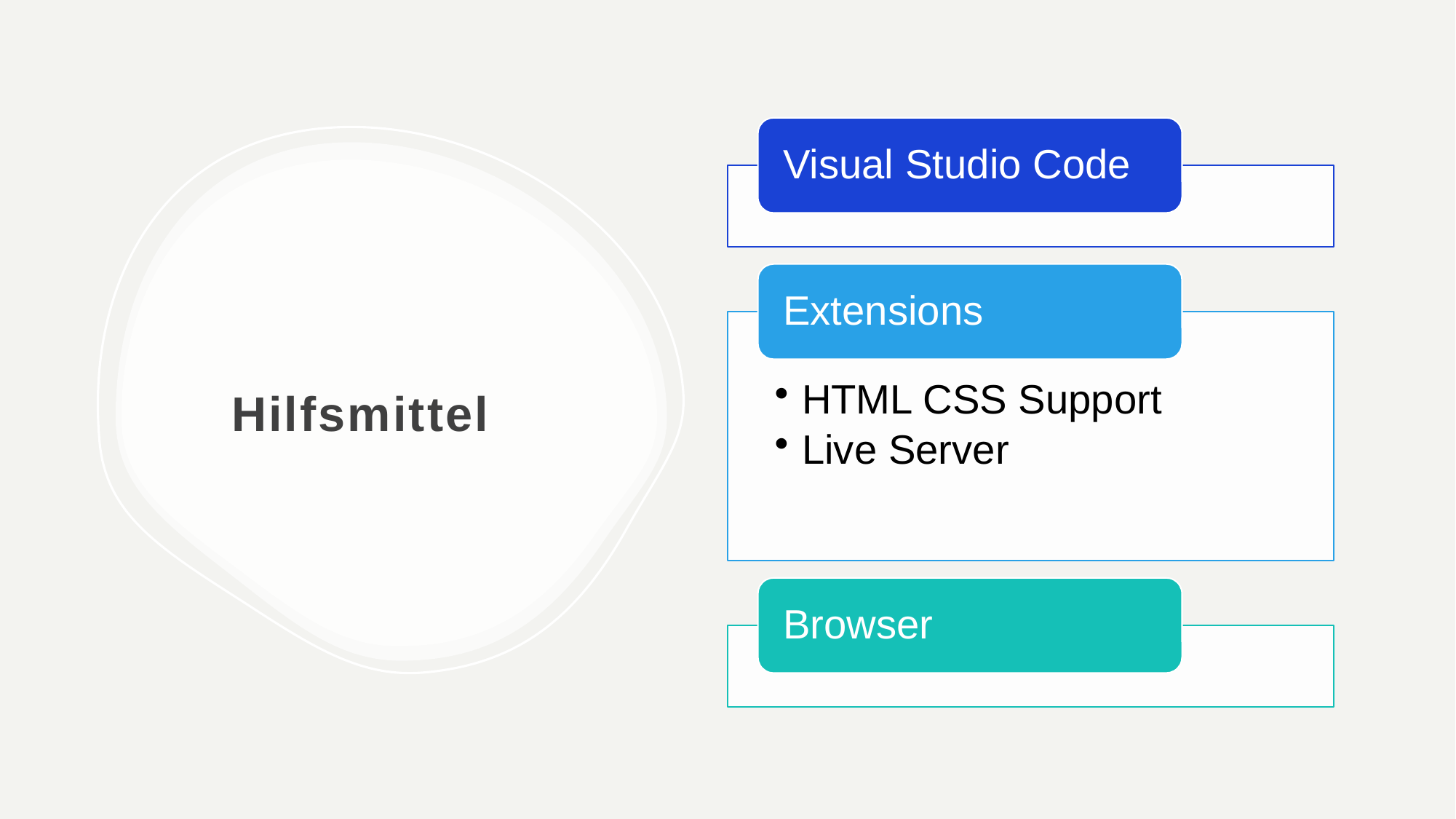

Visual Studio Code
HTML CSS Support
Live Server
Extensions
Browser

# Hilfsmittel